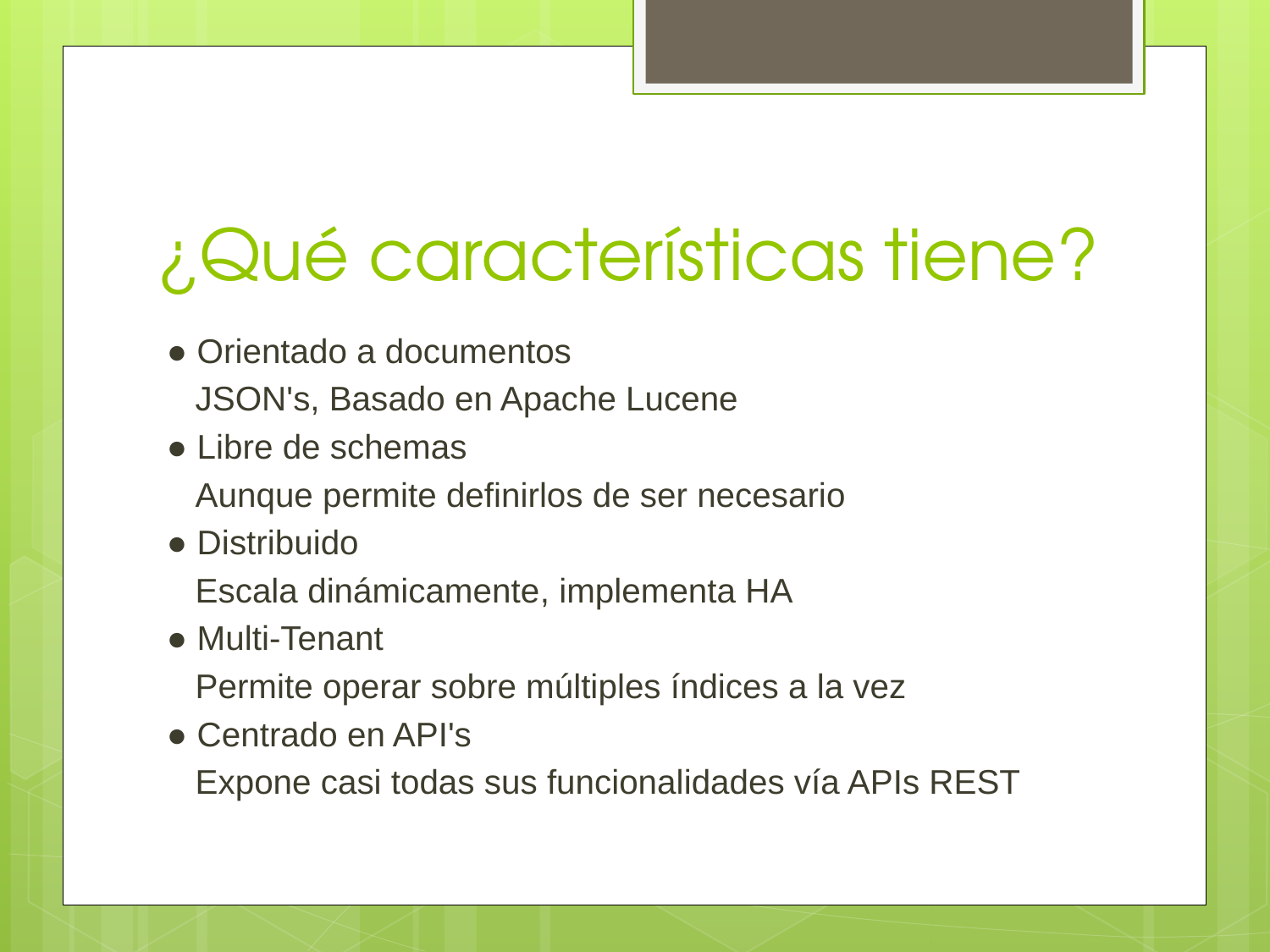

# ¿Qué características tiene?
● Orientado a documentos
   JSON's, Basado en Apache Lucene
● Libre de schemas
   Aunque permite definirlos de ser necesario
● Distribuido
   Escala dinámicamente, implementa HA
● Multi-Tenant
   Permite operar sobre múltiples índices a la vez
● Centrado en API's
   Expone casi todas sus funcionalidades vía APIs REST